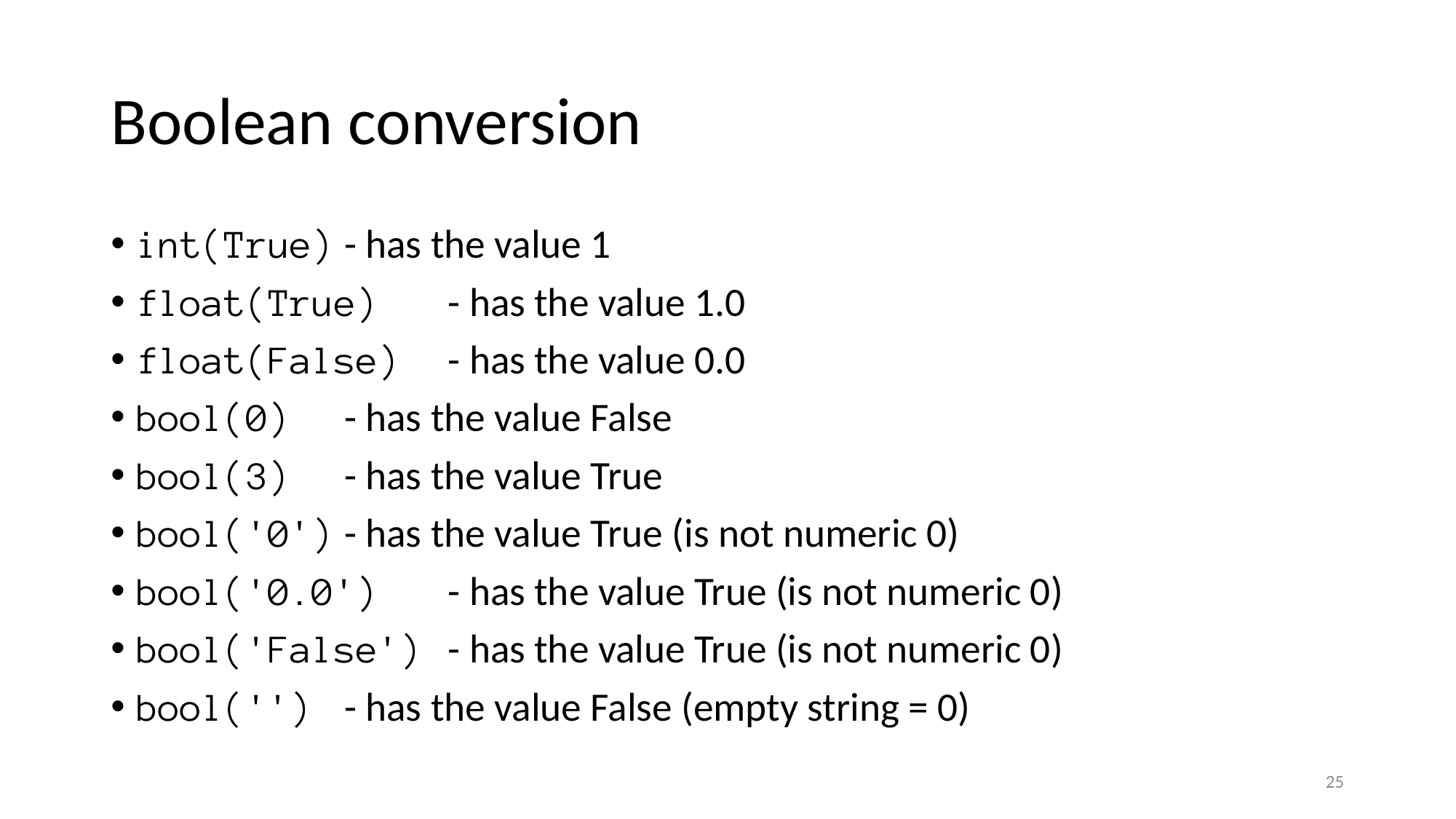

# Boolean conversion
int(True)		- has the value 1
float(True)		- has the value 1.0
float(False)		- has the value 0.0
bool(0)			- has the value False
bool(3)			- has the value True
bool('0')		- has the value True (is not numeric 0)
bool('0.0')		- has the value True (is not numeric 0)
bool('False')	- has the value True (is not numeric 0)
bool('')			- has the value False (empty string = 0)
25